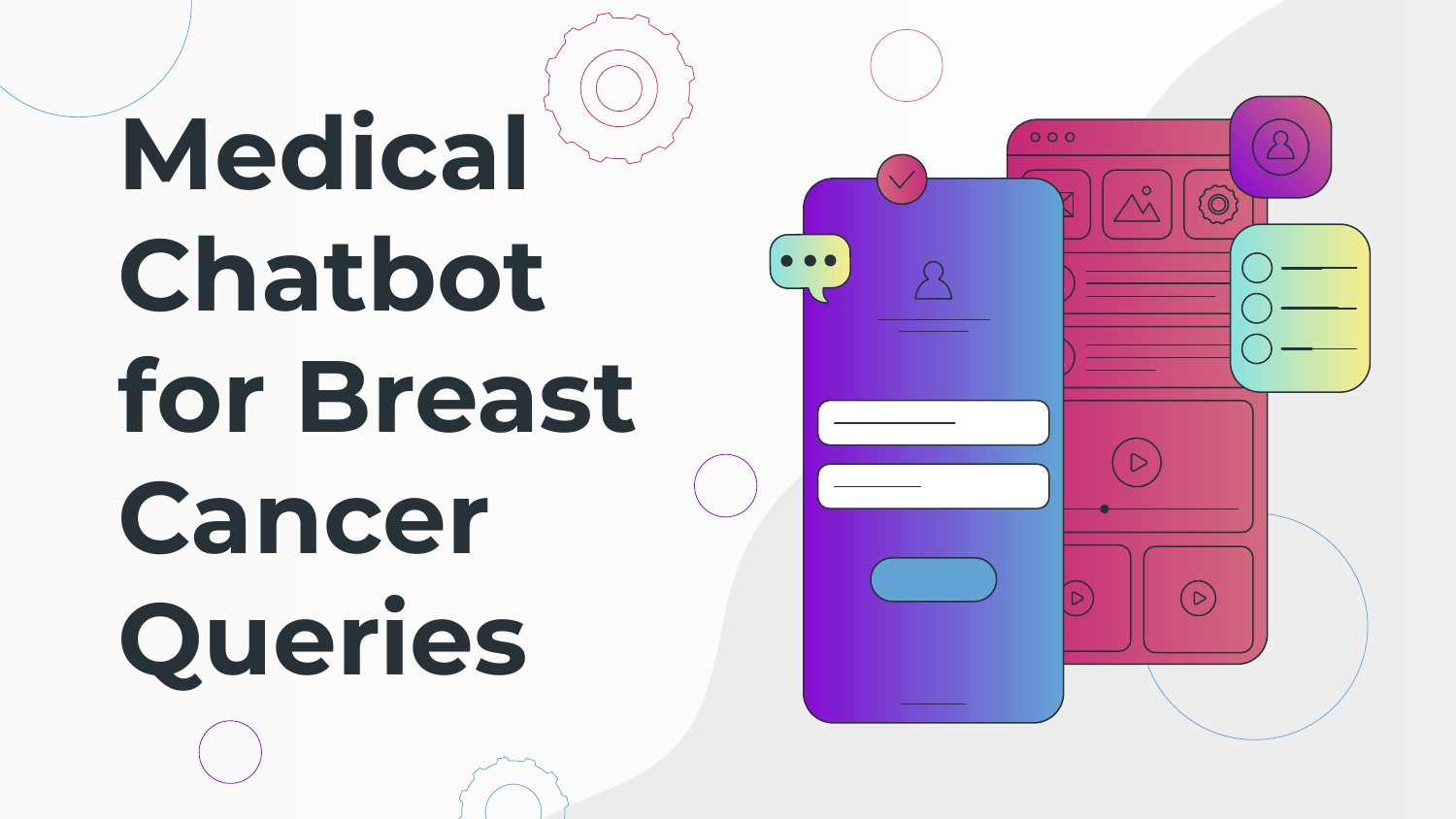

# Medical Chatbot for Breast Cancer Queries